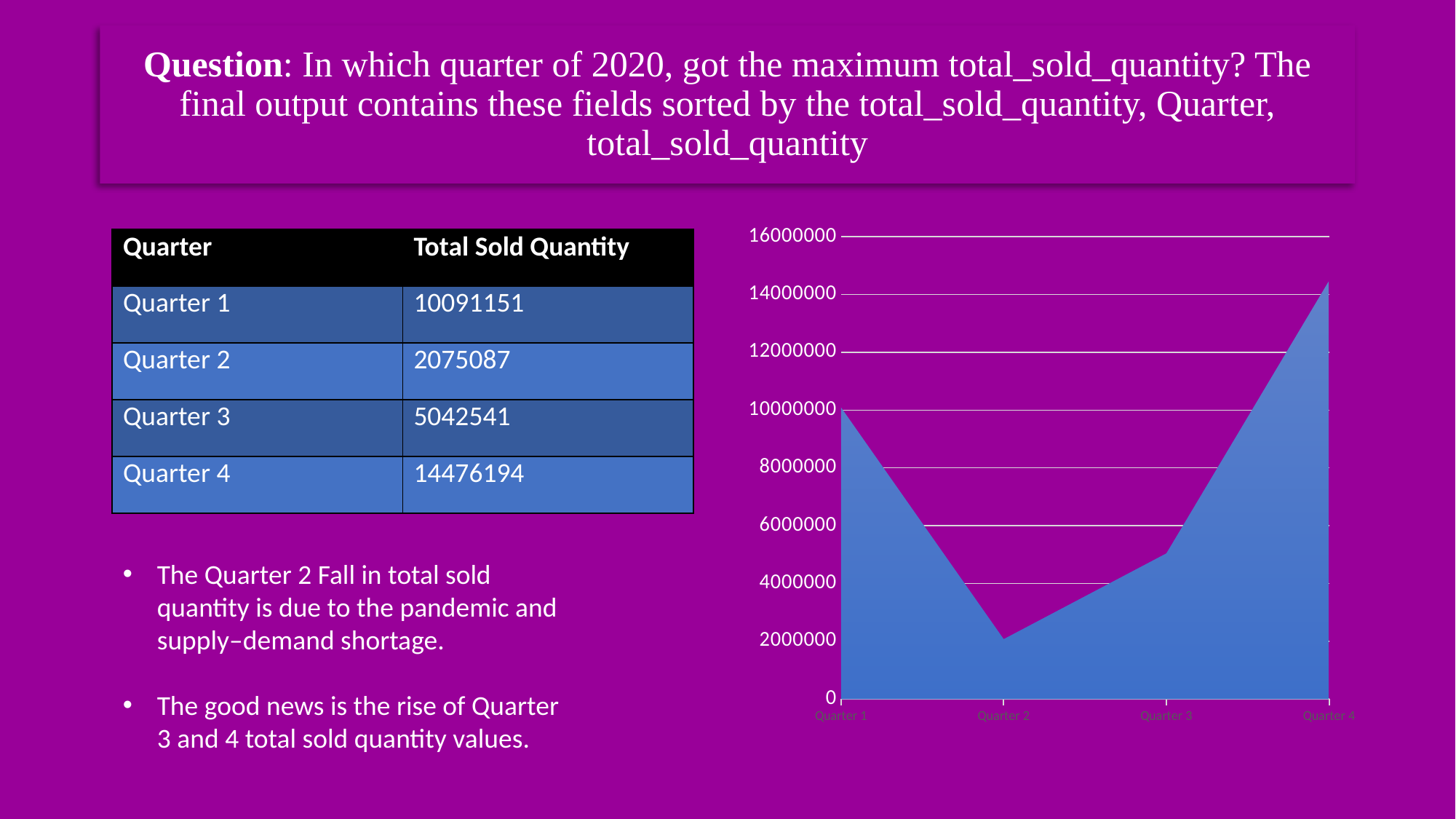

# Question: In which quarter of 2020, got the maximum total_sold_quantity? The final output contains these fields sorted by the total_sold_quantity, Quarter, total_sold_quantity

### Chart

| Category | Total Sold Quantity |
|---|---|
| Quarter 1 | 10091151.0 |
| Quarter 2 | 2075087.0 |
| Quarter 3 | 5042541.0 |
| Quarter 4 | 14476194.0 |
| Quarter | Total Sold Quantity |
| --- | --- |
| Quarter 1 | 10091151 |
| Quarter 2 | 2075087 |
| Quarter 3 | 5042541 |
| Quarter 4 | 14476194 |
The Quarter 2 Fall in total sold quantity is due to the pandemic and supply–demand shortage.

The good news is the rise of Quarter 3 and 4 total sold quantity values.